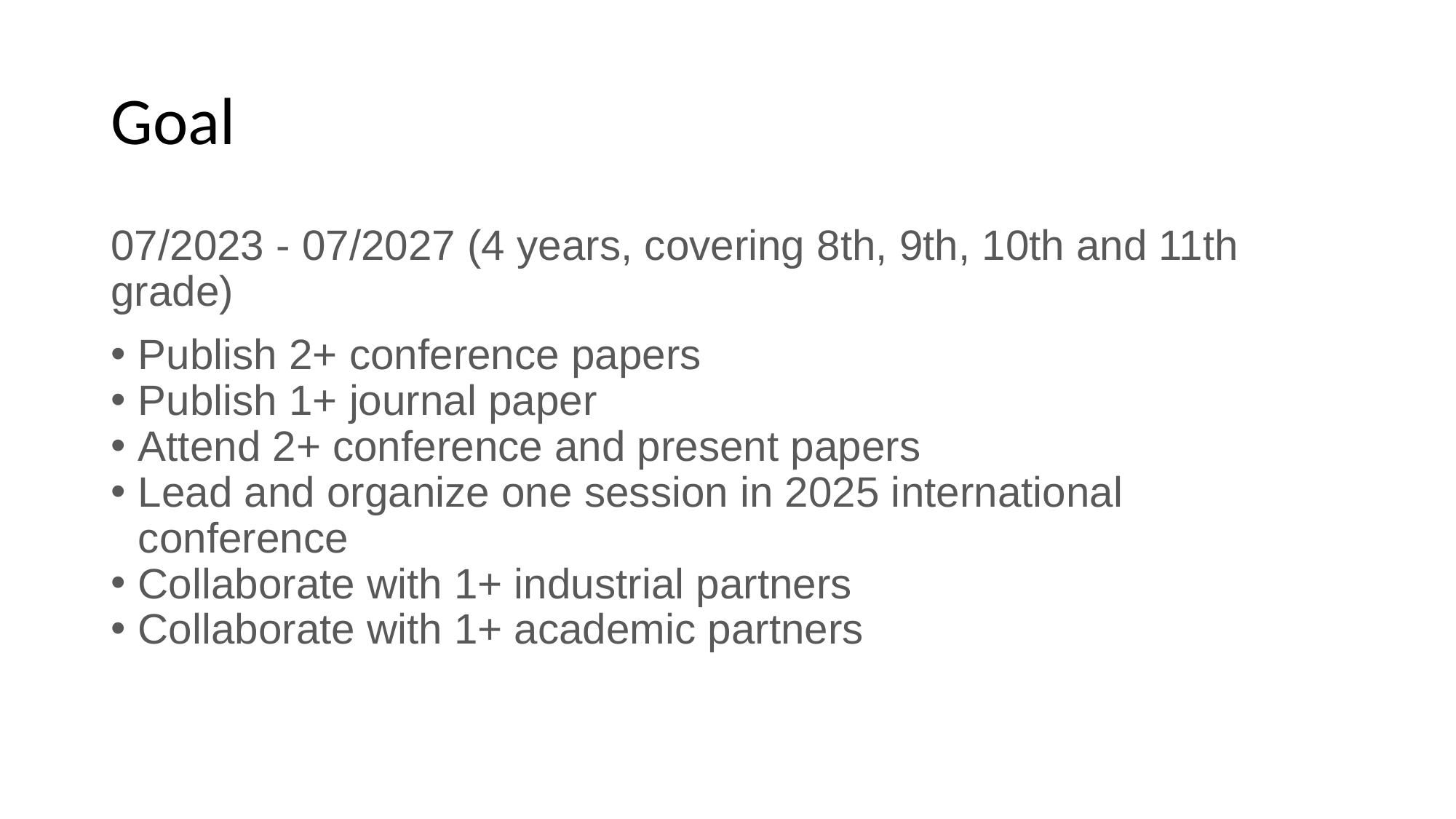

# Goal
07/2023 - 07/2027 (4 years, covering 8th, 9th, 10th and 11th grade)
Publish 2+ conference papers
Publish 1+ journal paper
Attend 2+ conference and present papers
Lead and organize one session in 2025 international conference
Collaborate with 1+ industrial partners
Collaborate with 1+ academic partners